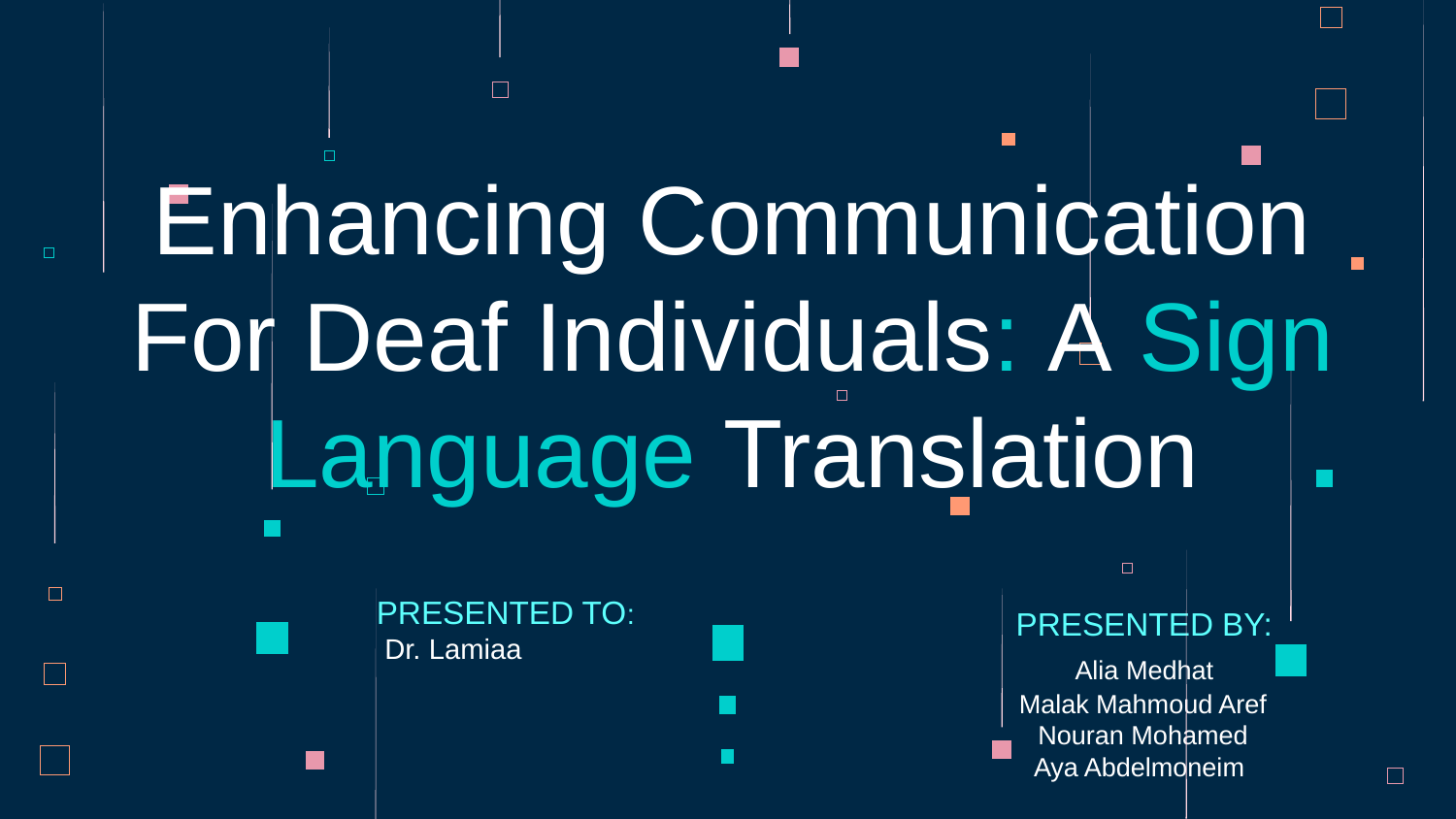

# Enhancing Communication For Deaf Individuals: A Sign Language Translation

PRESENTED TO:
 Dr. Lamiaa
 PRESENTED BY:
 Alia Medhat
 Malak Mahmoud Aref
 Nouran Mohamed
Aya Abdelmoneim